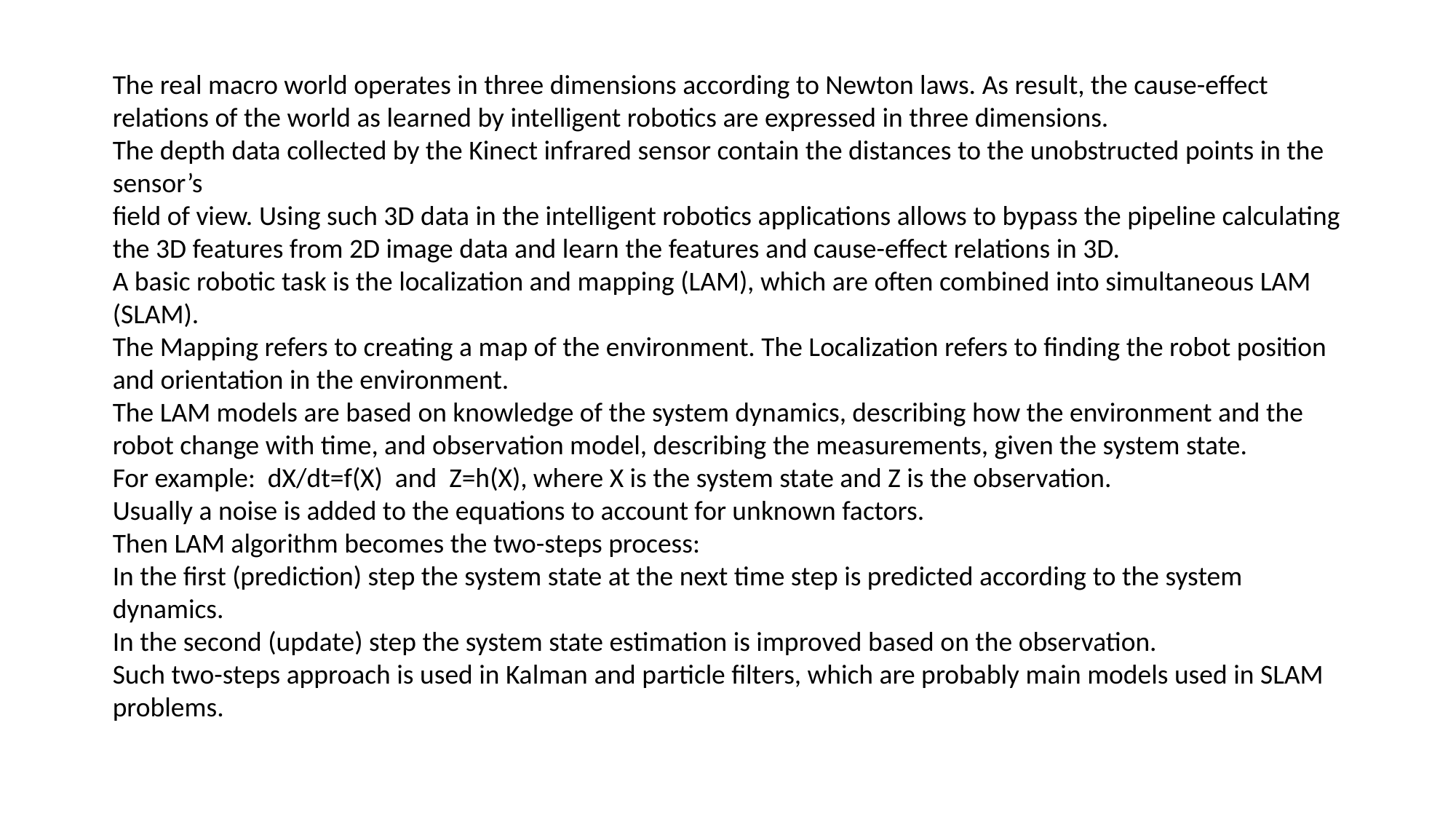

The real macro world operates in three dimensions according to Newton laws. As result, the cause-effect relations of the world as learned by intelligent robotics are expressed in three dimensions.
The depth data collected by the Kinect infrared sensor contain the distances to the unobstructed points in the sensor’s
field of view. Using such 3D data in the intelligent robotics applications allows to bypass the pipeline calculating the 3D features from 2D image data and learn the features and cause-effect relations in 3D.
A basic robotic task is the localization and mapping (LAM), which are often combined into simultaneous LAM (SLAM).
The Mapping refers to creating a map of the environment. The Localization refers to finding the robot position and orientation in the environment.
The LAM models are based on knowledge of the system dynamics, describing how the environment and the robot change with time, and observation model, describing the measurements, given the system state.
For example:  dX/dt=f(X)  and  Z=h(X), where X is the system state and Z is the observation.
Usually a noise is added to the equations to account for unknown factors.
Then LAM algorithm becomes the two-steps process:
In the first (prediction) step the system state at the next time step is predicted according to the system dynamics.
In the second (update) step the system state estimation is improved based on the observation.
Such two-steps approach is used in Kalman and particle filters, which are probably main models used in SLAM problems.